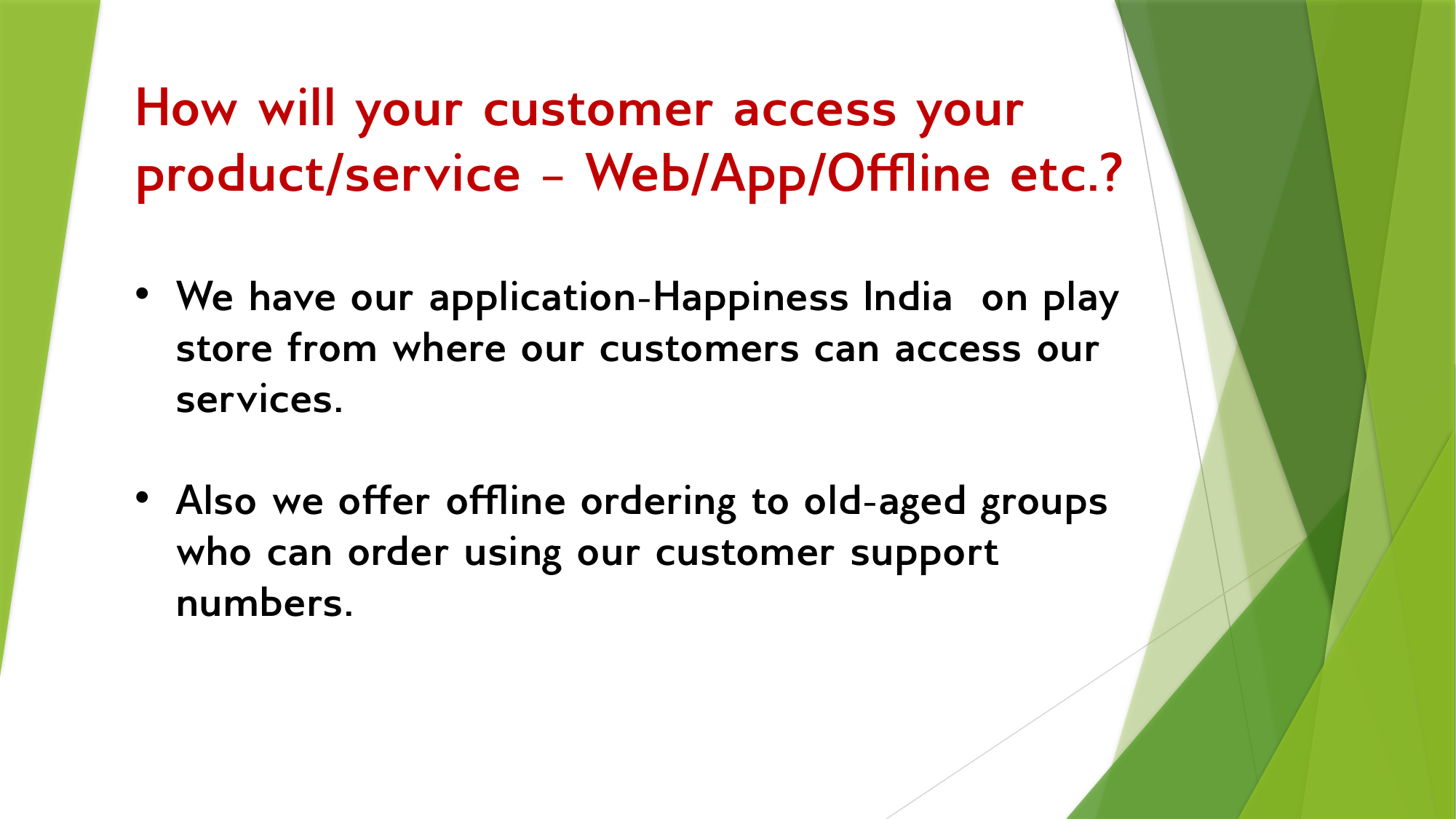

How will your customer access your product/service – Web/App/Offline etc.?

We have our application-Happiness India  on play store from where our customers can access our services.

Also we offer offline ordering to old-aged groups  who can order using our customer support numbers.